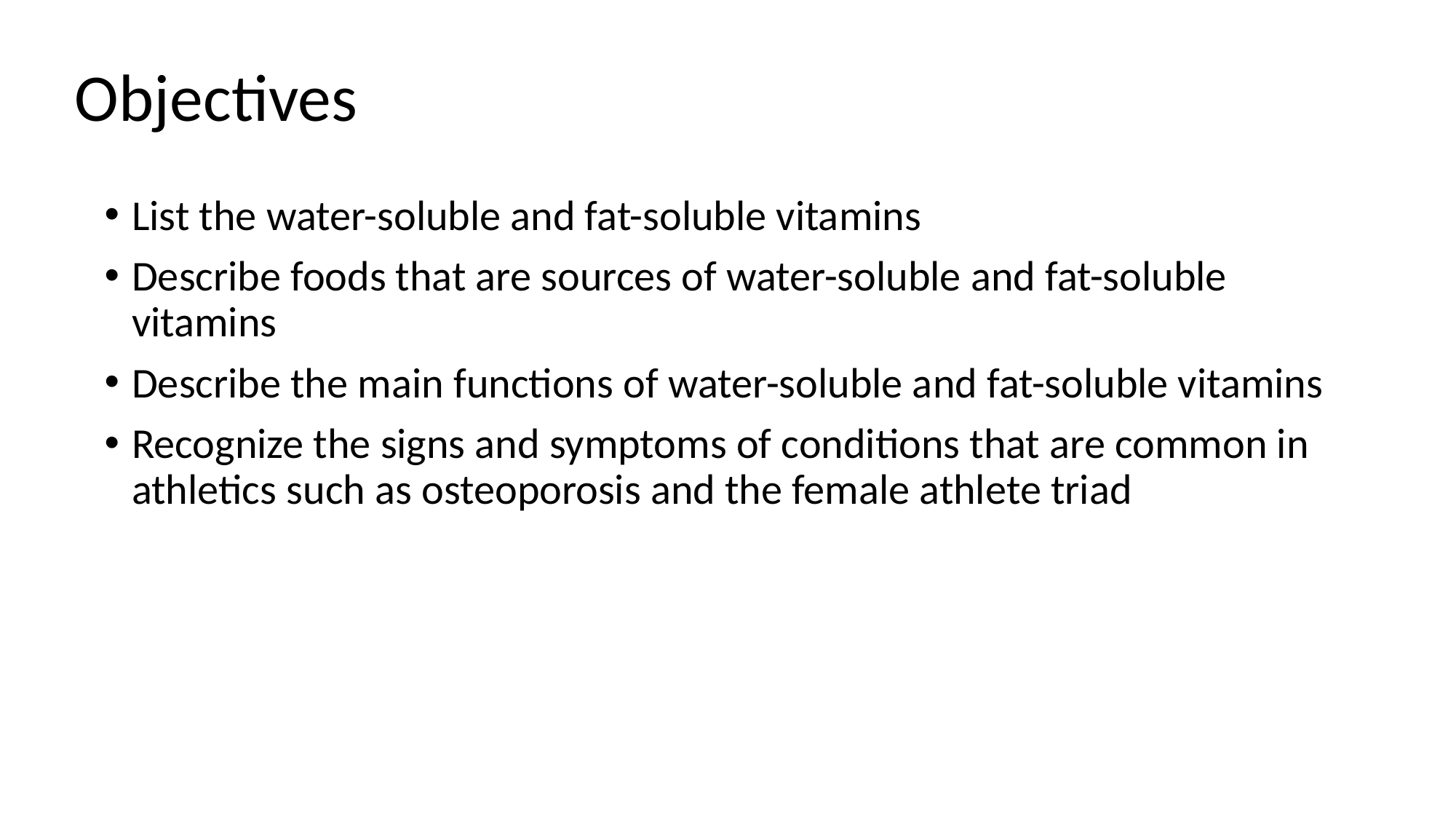

# Objectives
List the water-soluble and fat-soluble vitamins
Describe foods that are sources of water-soluble and fat-soluble vitamins
Describe the main functions of water-soluble and fat-soluble vitamins
Recognize the signs and symptoms of conditions that are common in athletics such as osteoporosis and the female athlete triad